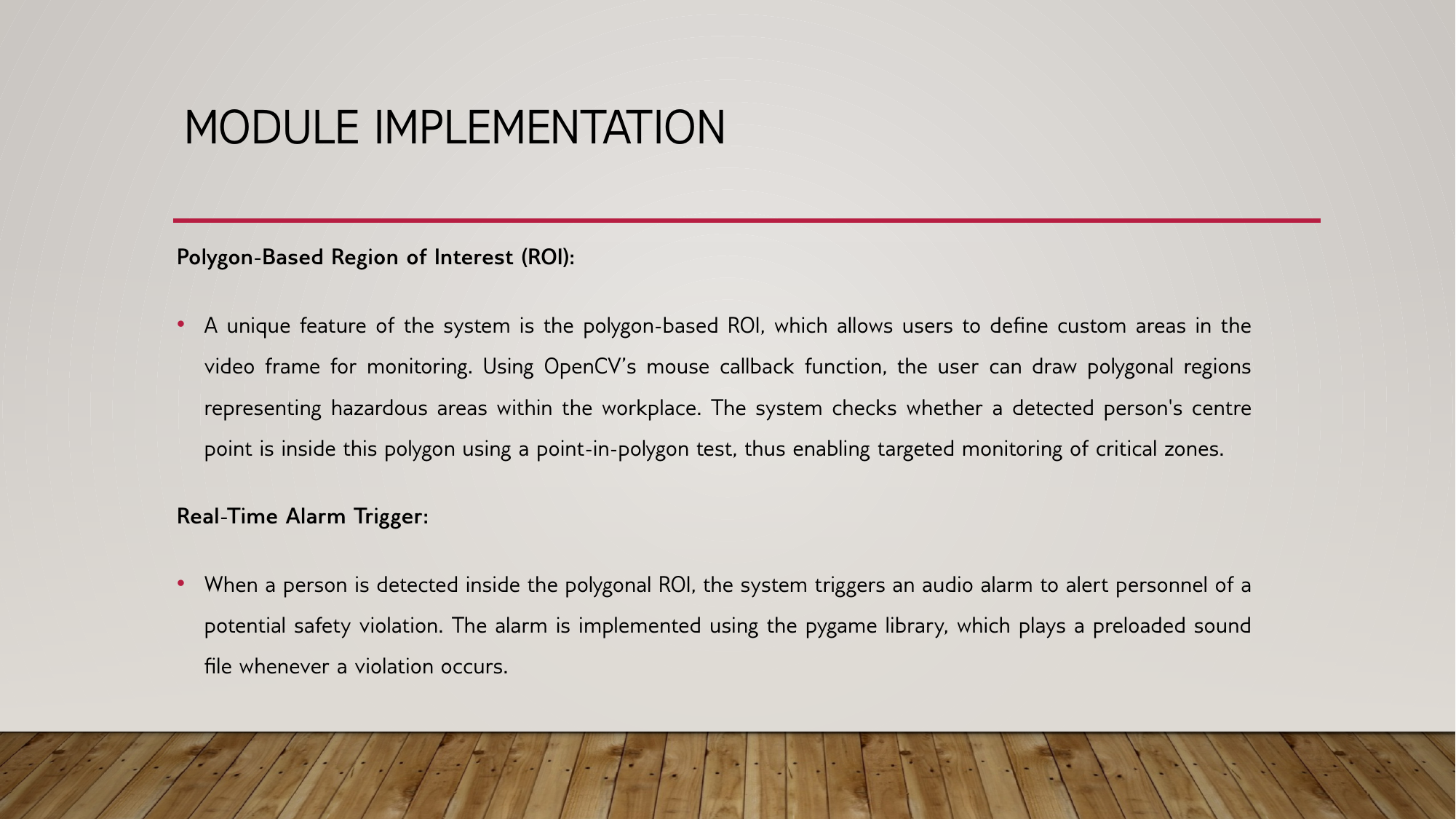

# Module Implementation
Polygon-Based Region of Interest (ROI):
A unique feature of the system is the polygon-based ROI, which allows users to define custom areas in the video frame for monitoring. Using OpenCV’s mouse callback function, the user can draw polygonal regions representing hazardous areas within the workplace. The system checks whether a detected person's centre point is inside this polygon using a point-in-polygon test, thus enabling targeted monitoring of critical zones.
Real-Time Alarm Trigger:
When a person is detected inside the polygonal ROI, the system triggers an audio alarm to alert personnel of a potential safety violation. The alarm is implemented using the pygame library, which plays a preloaded sound file whenever a violation occurs.